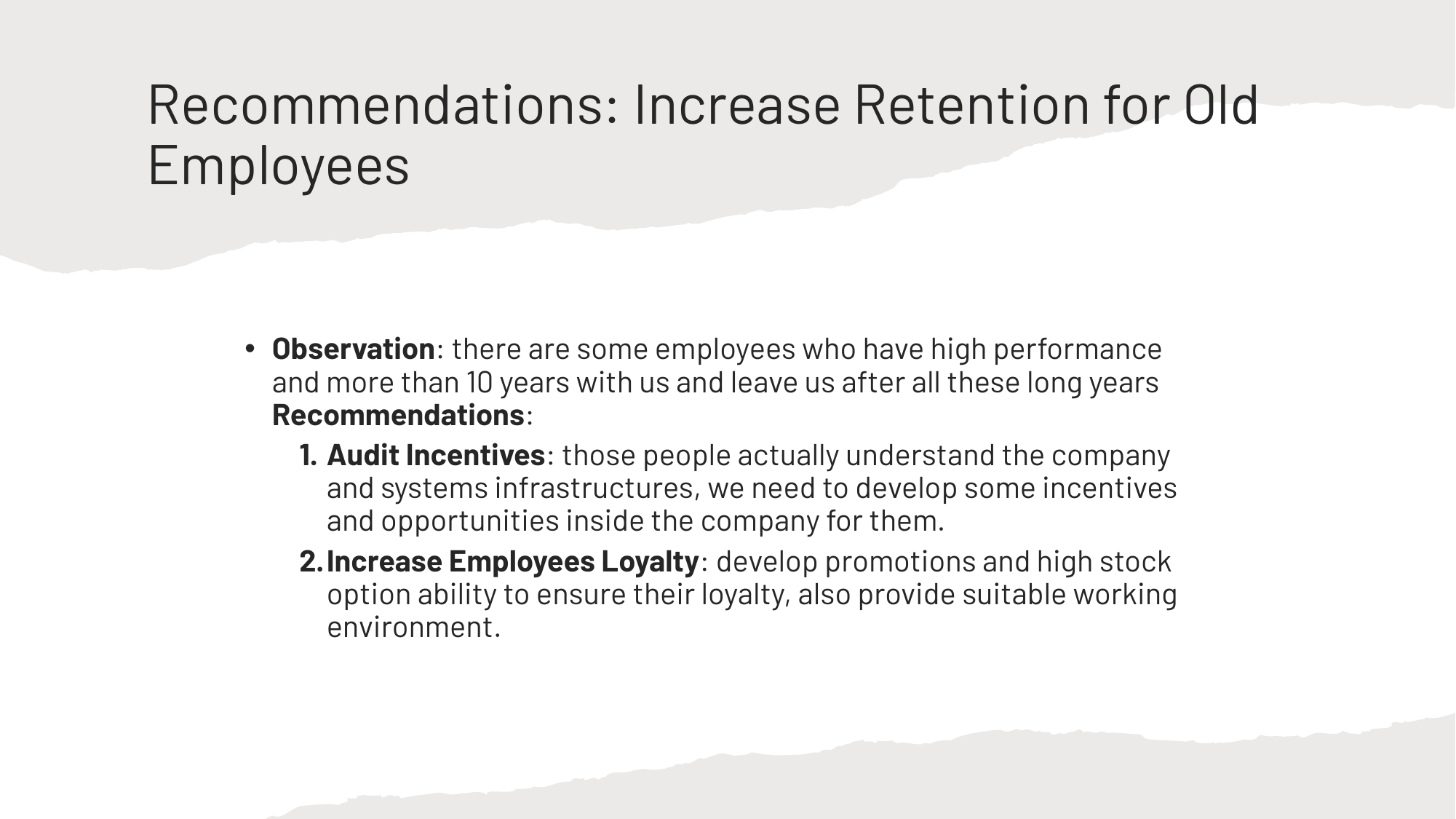

# Recommendations: Increase Retention for Old Employees
Observation: there are some employees who have high performance and more than 10 years with us and leave us after all these long years
Recommendations:
Audit Incentives: those people actually understand the company and systems infrastructures, we need to develop some incentives and opportunities inside the company for them.
Increase Employees Loyalty: develop promotions and high stock option ability to ensure their loyalty, also provide suitable working environment.